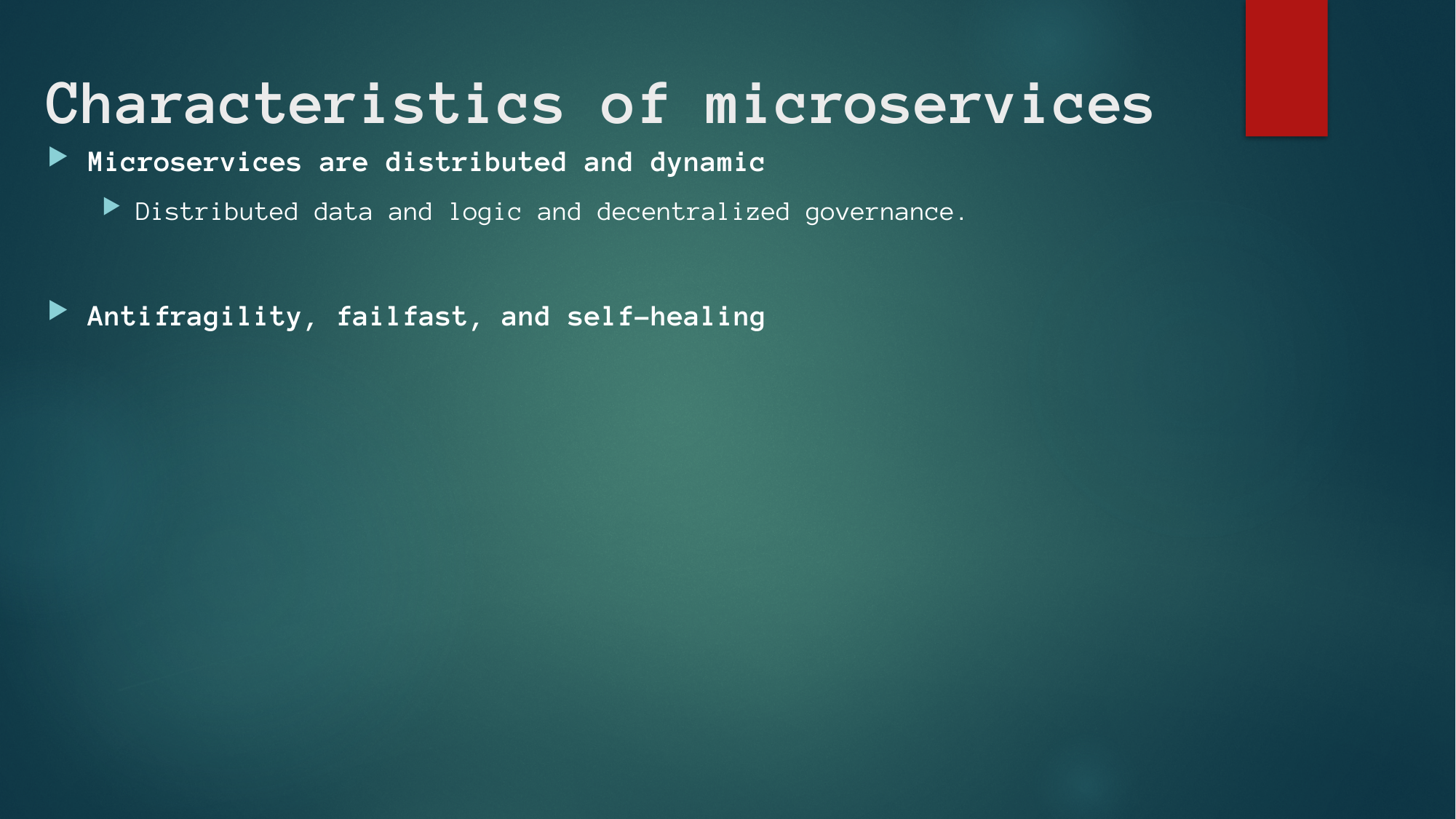

# Characteristics of microservices
Microservices are distributed and dynamic
Distributed data and logic and decentralized governance.

Antifragility, failfast, and self-healing